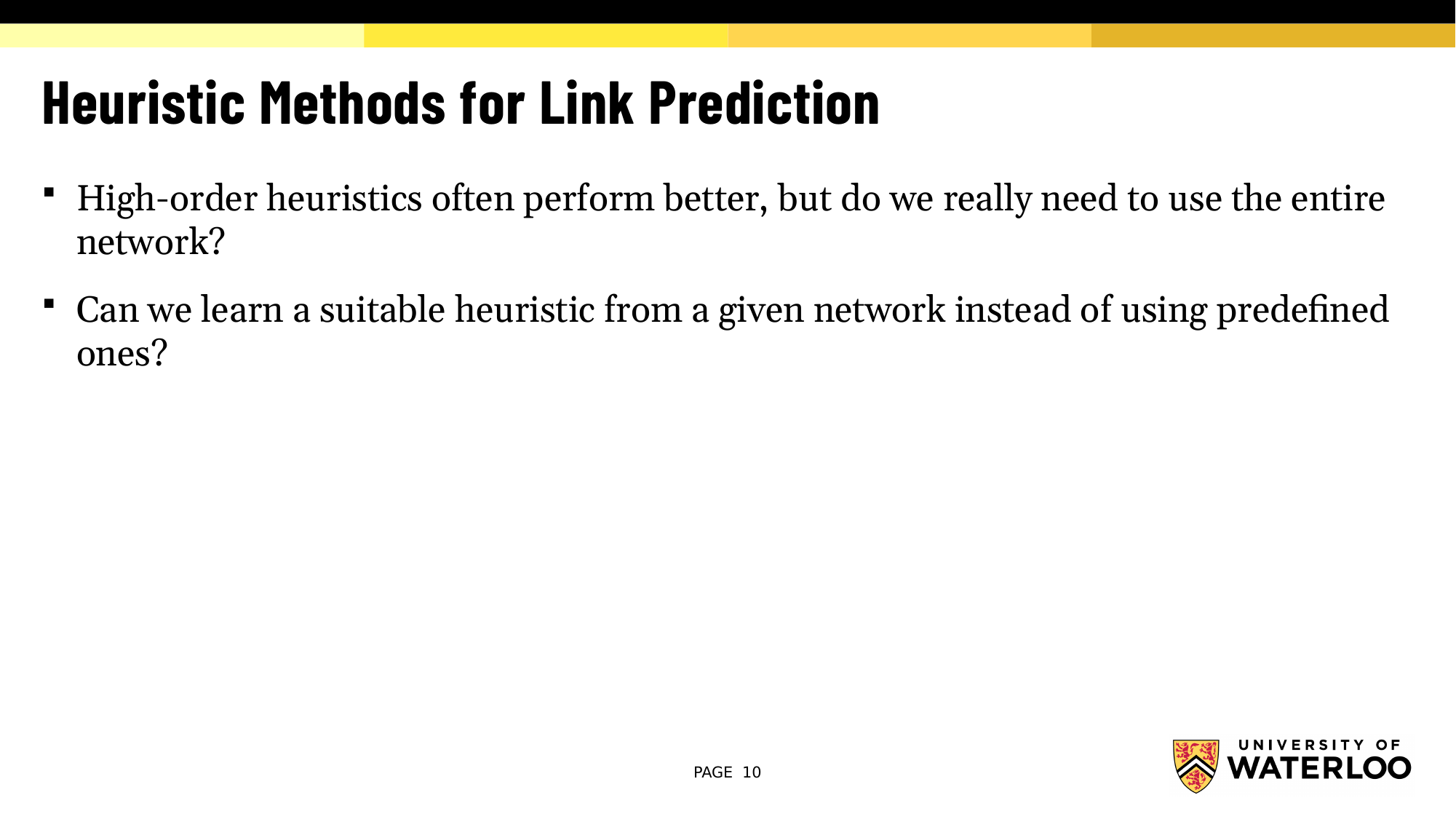

# Heuristic Methods for Link Prediction
High-order heuristics often perform better, but do we really need to use the entire network?
Can we learn a suitable heuristic from a given network instead of using predefined ones?

PAGE  10